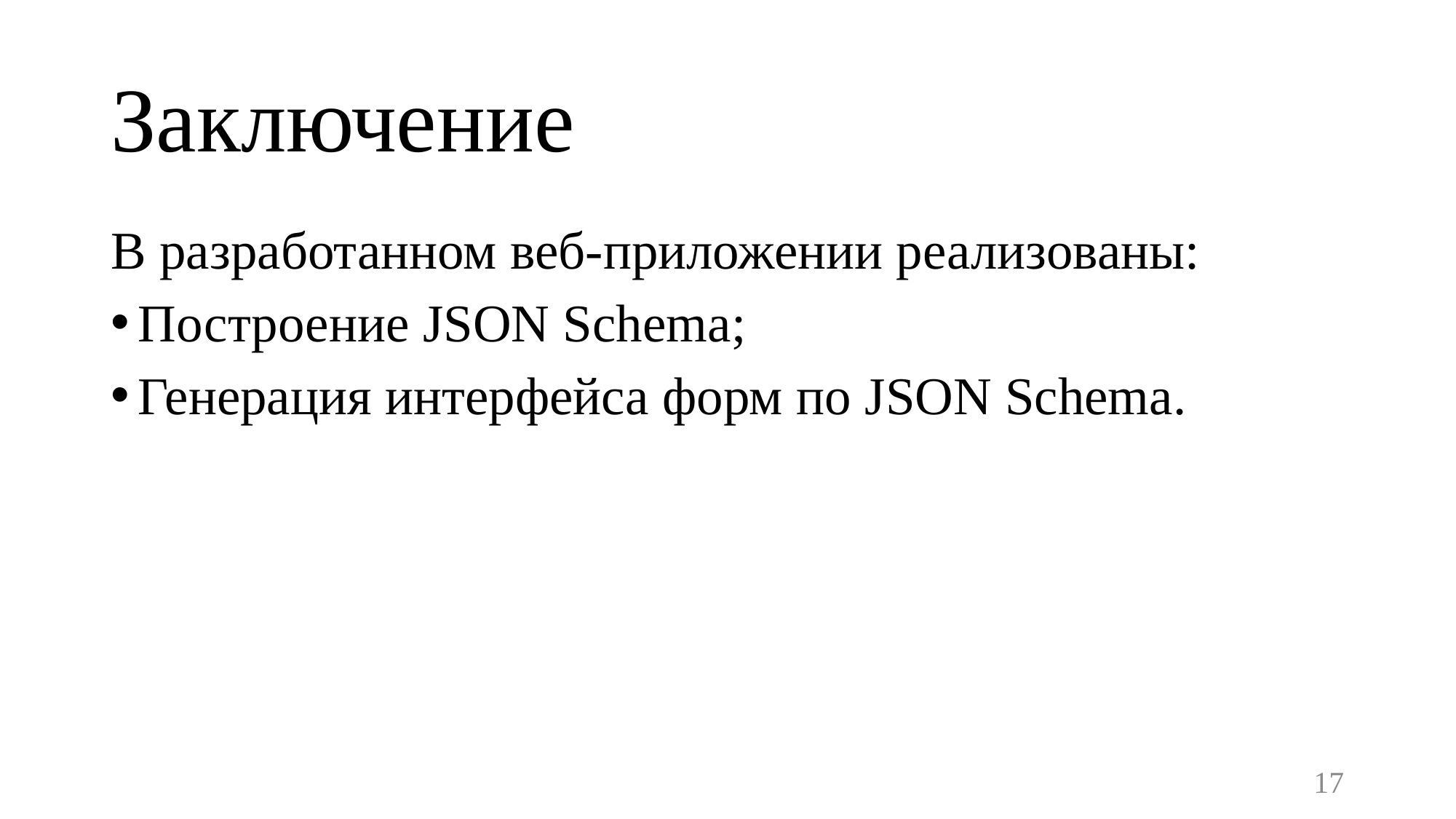

# Заключение
В разработанном веб-приложении реализованы:
Построение JSON Schema;
Генерация интерфейса форм по JSON Schema.
17